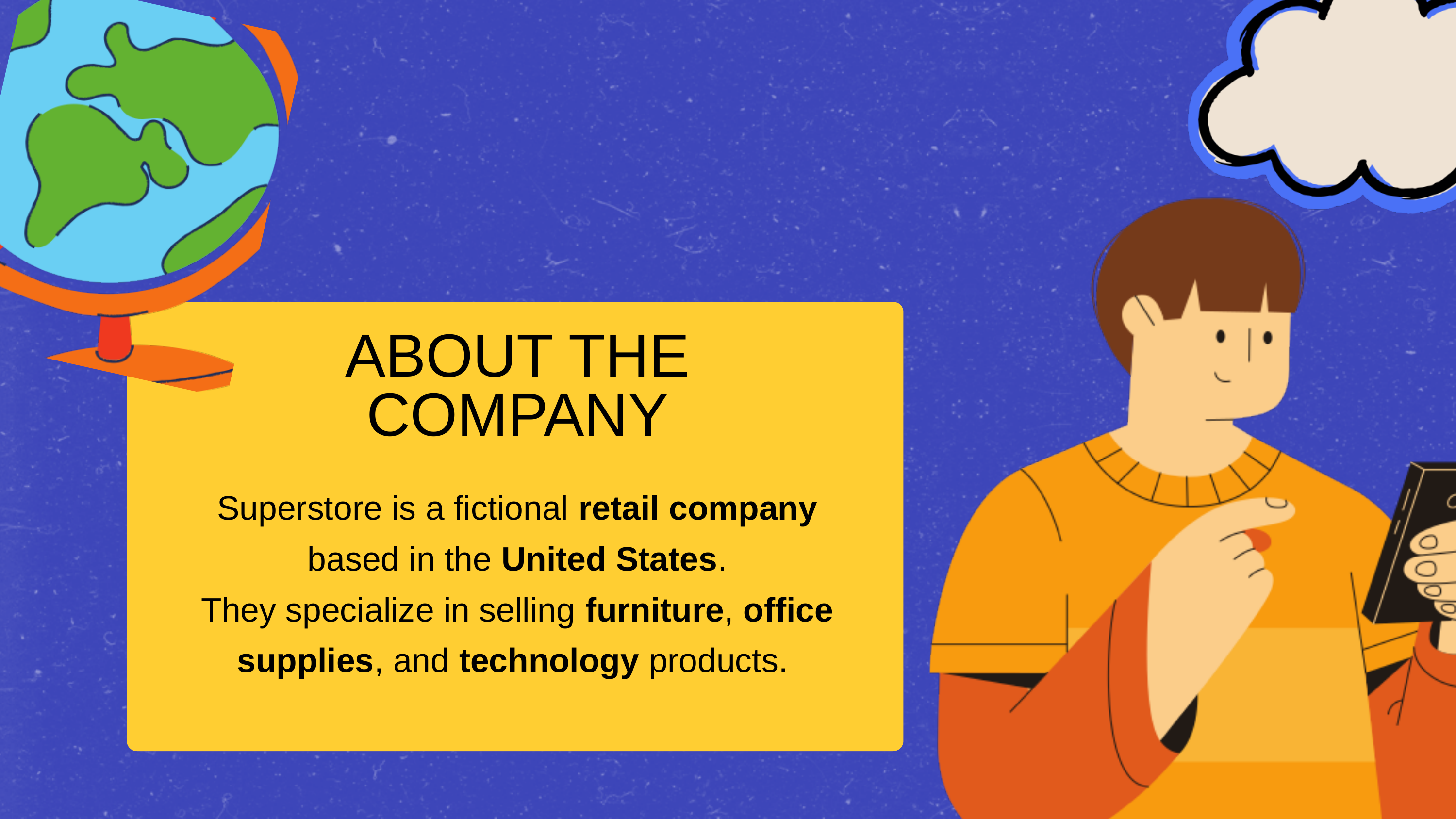

ABOUT THE COMPANY
Superstore is a fictional retail company based in the United States.
They specialize in selling furniture, office supplies, and technology products.